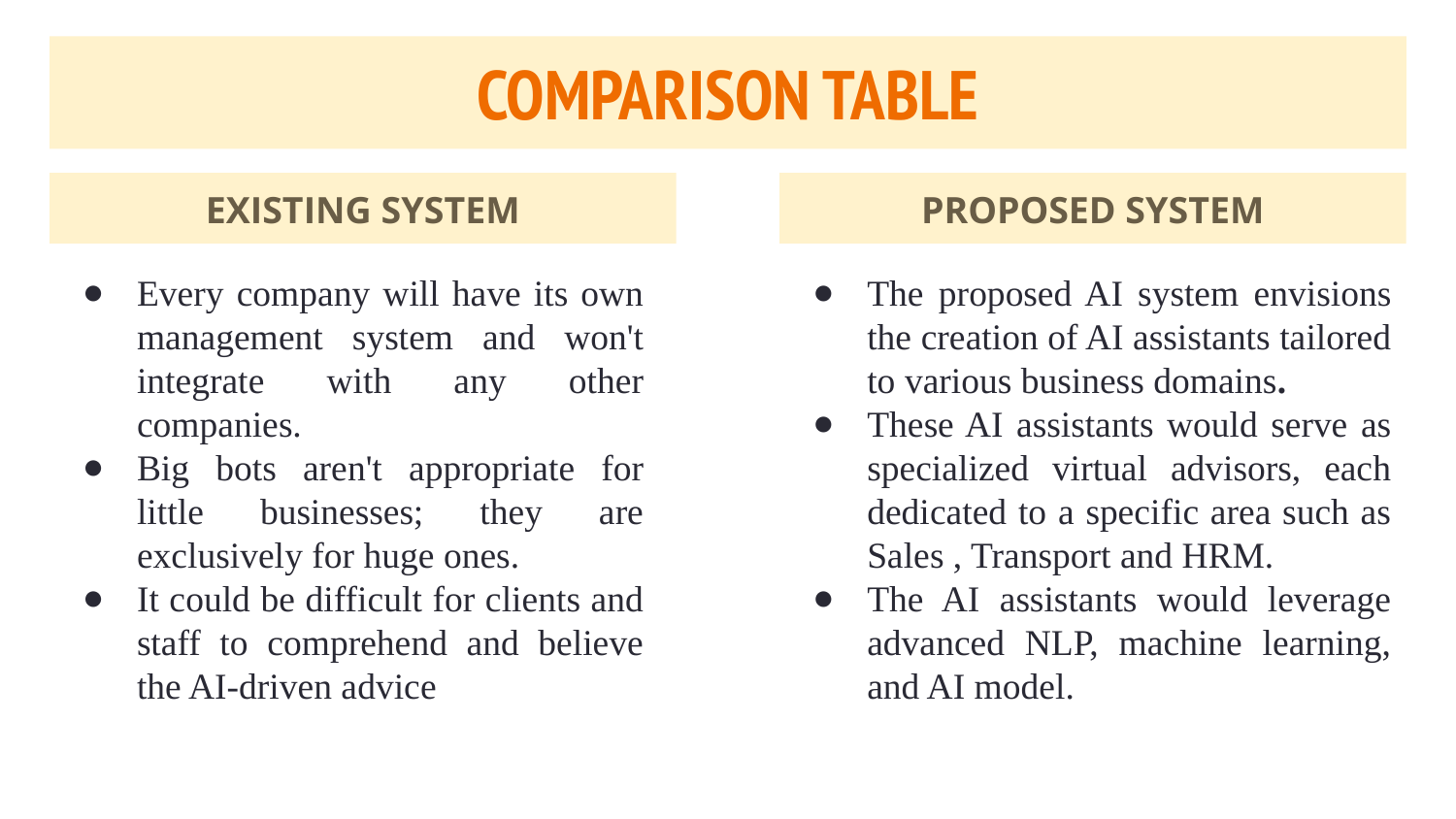

# COMPARISON TABLE
EXISTING SYSTEM
PROPOSED SYSTEM
Every company will have its own management system and won't integrate with any other companies.
Big bots aren't appropriate for little businesses; they are exclusively for huge ones.
It could be difficult for clients and staff to comprehend and believe the AI-driven advice
The proposed AI system envisions the creation of AI assistants tailored to various business domains.
These AI assistants would serve as specialized virtual advisors, each dedicated to a specific area such as Sales , Transport and HRM.
The AI assistants would leverage advanced NLP, machine learning, and AI model.